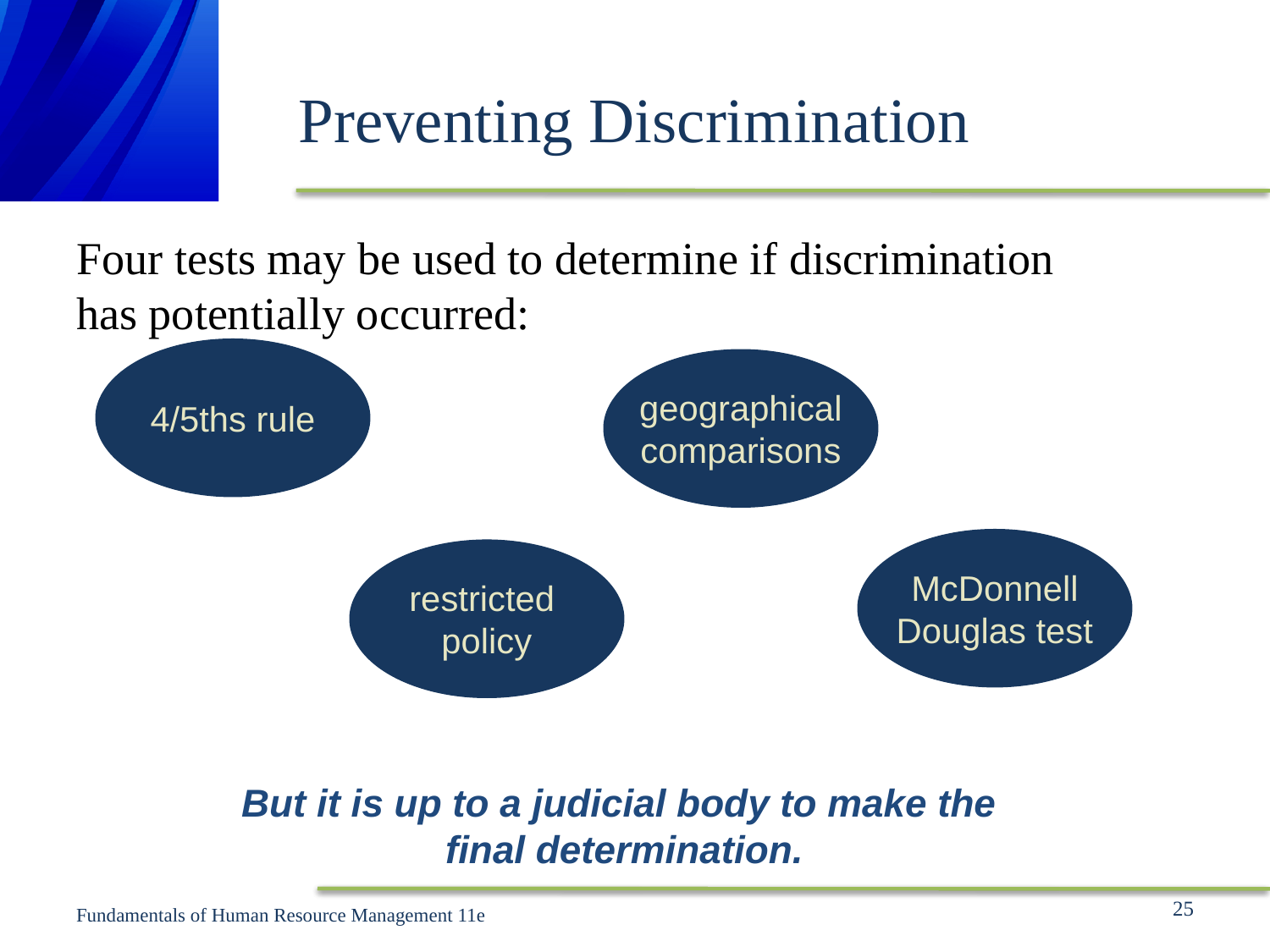

# Preventing Discrimination

Four tests may be used to determine if discrimination
has potentially occurred:
4/5ths rule
geographical
comparisons
McDonnell
Douglas test
restricted
policy
But it is up to a judicial body to make the
final determination.
25
Fundamentals of Human Resource Management 11e